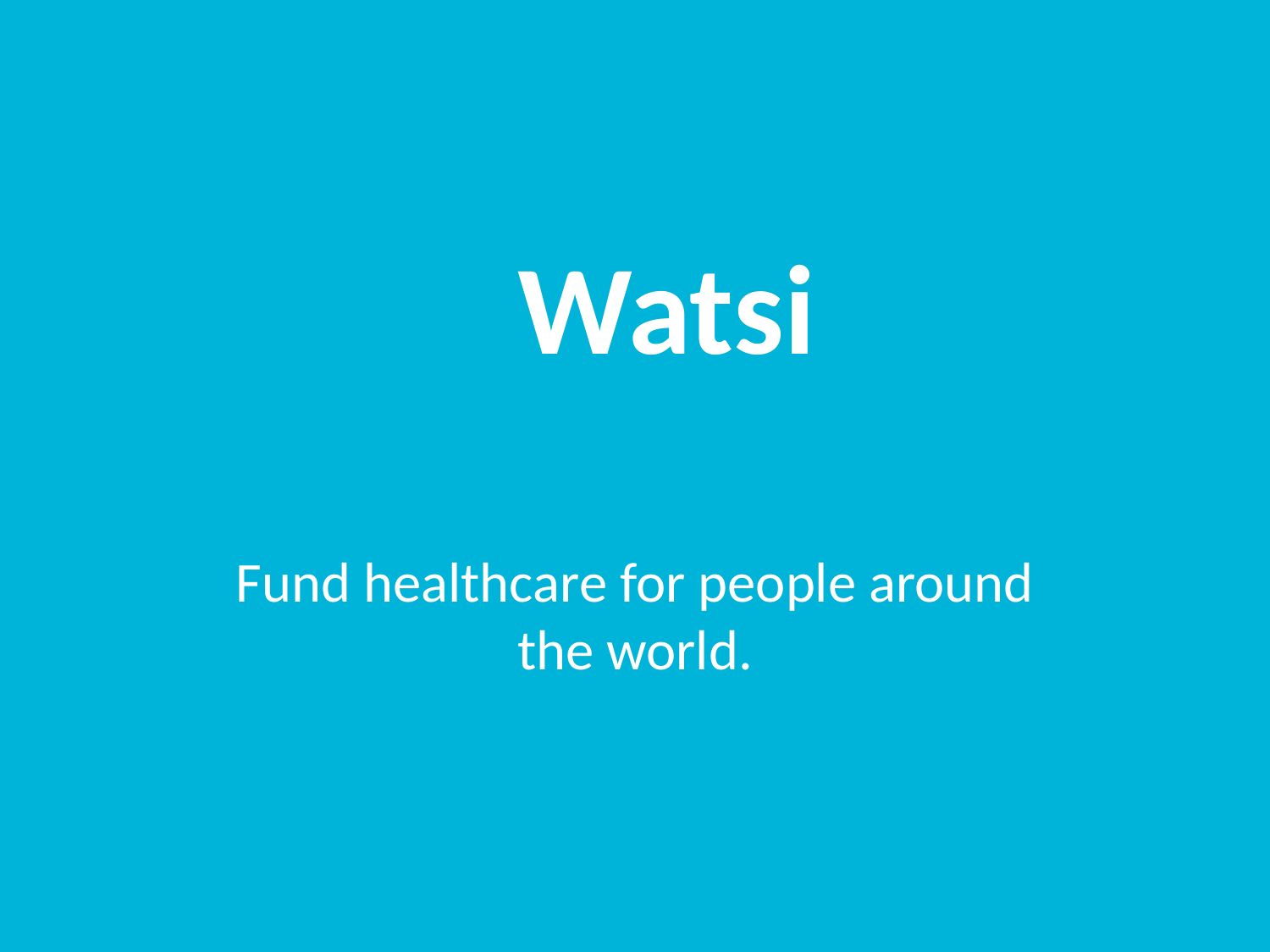

# Watsi
Fund healthcare for people around the world.